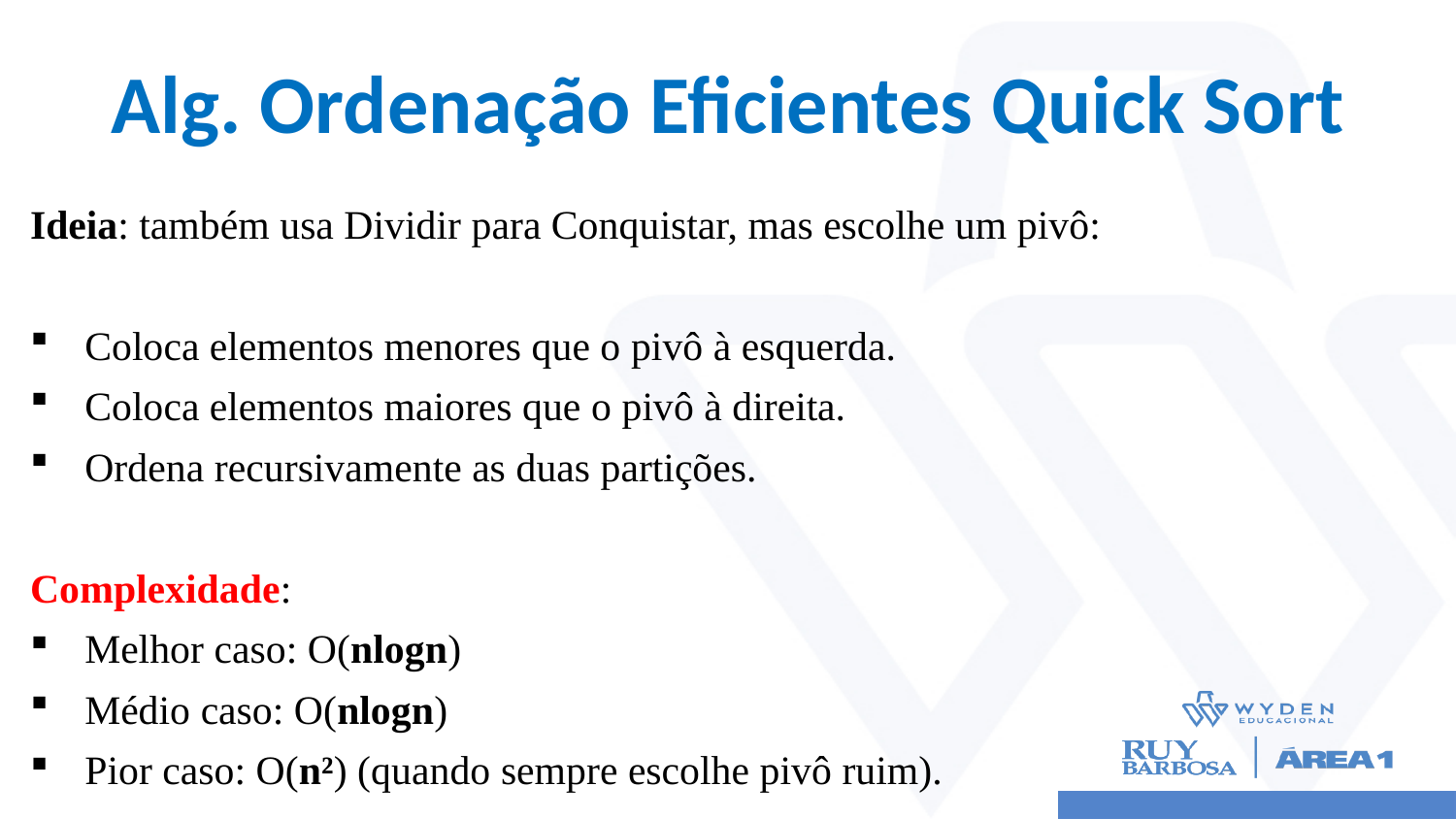

# Alg. Ordenação Eficientes Quick Sort
Ideia: também usa Dividir para Conquistar, mas escolhe um pivô:

Coloca elementos menores que o pivô à esquerda.
Coloca elementos maiores que o pivô à direita.
Ordena recursivamente as duas partições.

Complexidade:
Melhor caso: O(nlogn)
Médio caso: O(nlogn)
Pior caso: O(n²) (quando sempre escolhe pivô ruim).